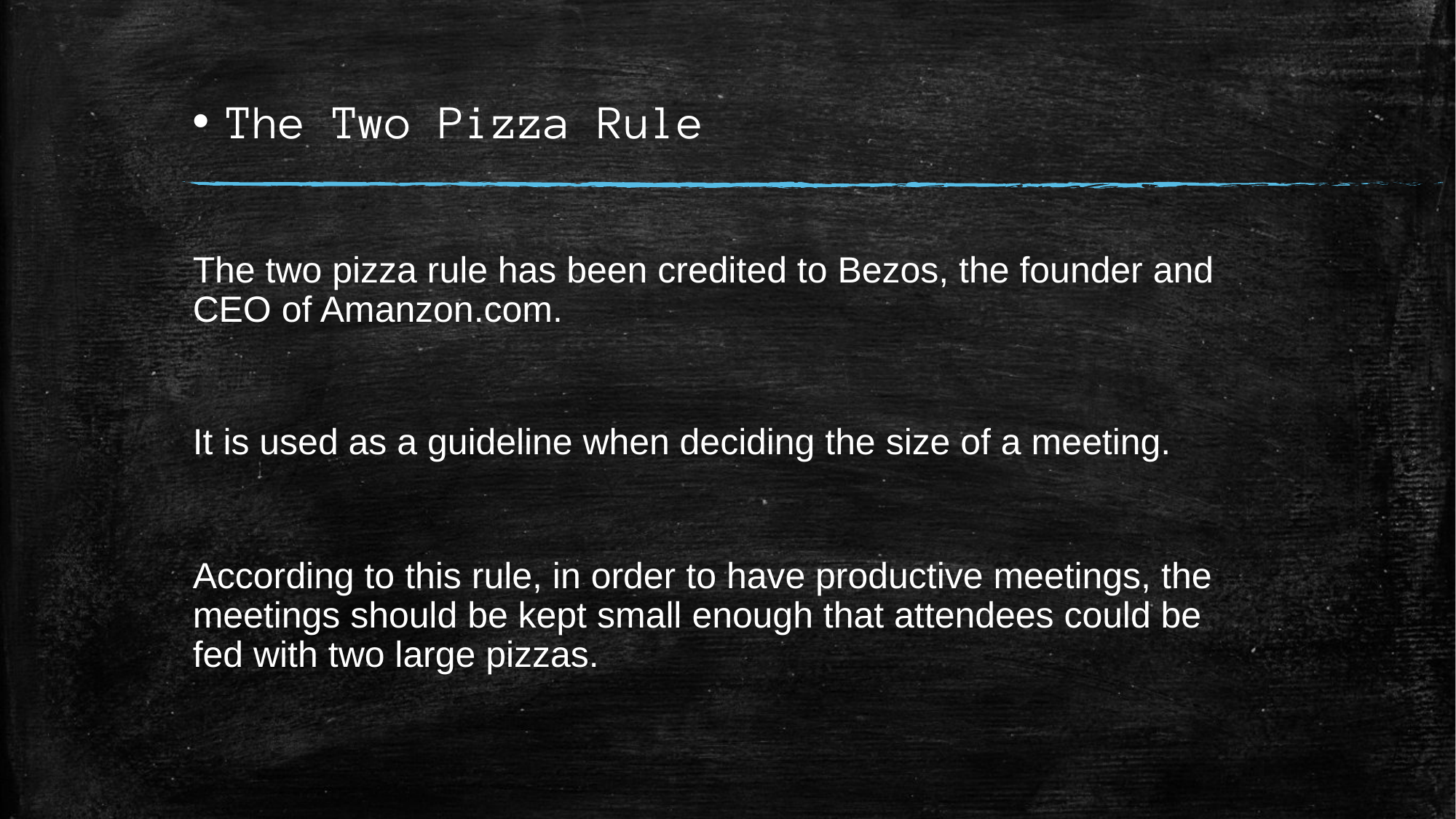

# The Two Pizza Rule
The two pizza rule has been credited to Bezos, the founder and CEO of Amanzon.com.

It is used as a guideline when deciding the size of a meeting.

According to this rule, in order to have productive meetings, the meetings should be kept small enough that attendees could be fed with two large pizzas.